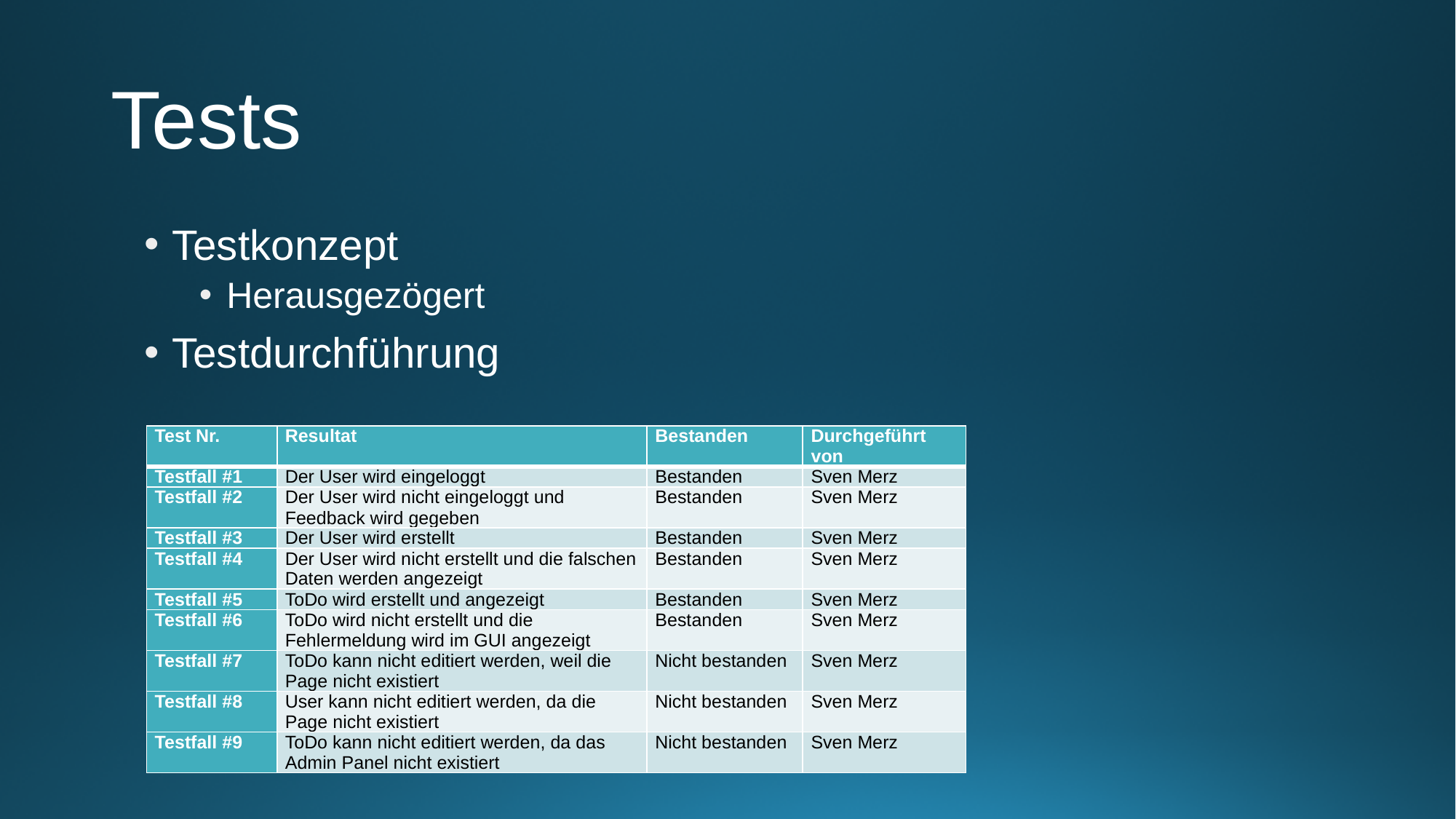

# Tests
Testkonzept
Herausgezögert
Testdurchführung

| Test Nr. | Resultat | Bestanden | Durchgeführt von |
| --- | --- | --- | --- |
| Testfall #1 | Der User wird eingeloggt | Bestanden | Sven Merz |
| Testfall #2 | Der User wird nicht eingeloggt und Feedback wird gegeben | Bestanden | Sven Merz |
| Testfall #3 | Der User wird erstellt | Bestanden | Sven Merz |
| Testfall #4 | Der User wird nicht erstellt und die falschen Daten werden angezeigt | Bestanden | Sven Merz |
| Testfall #5 | ToDo wird erstellt und angezeigt | Bestanden | Sven Merz |
| Testfall #6 | ToDo wird nicht erstellt und die Fehlermeldung wird im GUI angezeigt | Bestanden | Sven Merz |
| Testfall #7 | ToDo kann nicht editiert werden, weil die Page nicht existiert | Nicht bestanden | Sven Merz |
| Testfall #8 | User kann nicht editiert werden, da die Page nicht existiert | Nicht bestanden | Sven Merz |
| Testfall #9 | ToDo kann nicht editiert werden, da das Admin Panel nicht existiert | Nicht bestanden | Sven Merz |